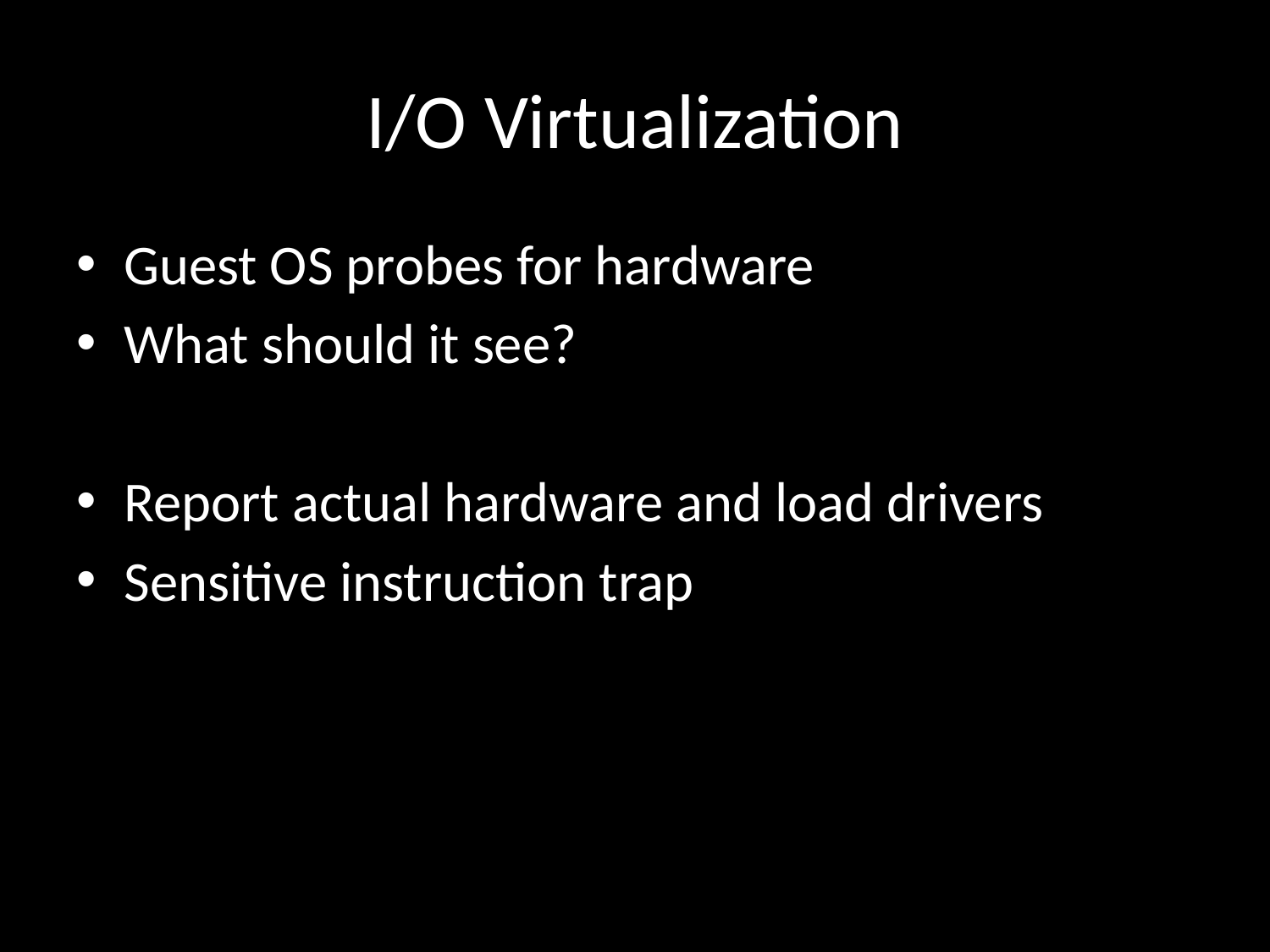

# I/O Virtualization
Guest OS probes for hardware
What should it see?

Report actual hardware and load drivers
Sensitive instruction trap